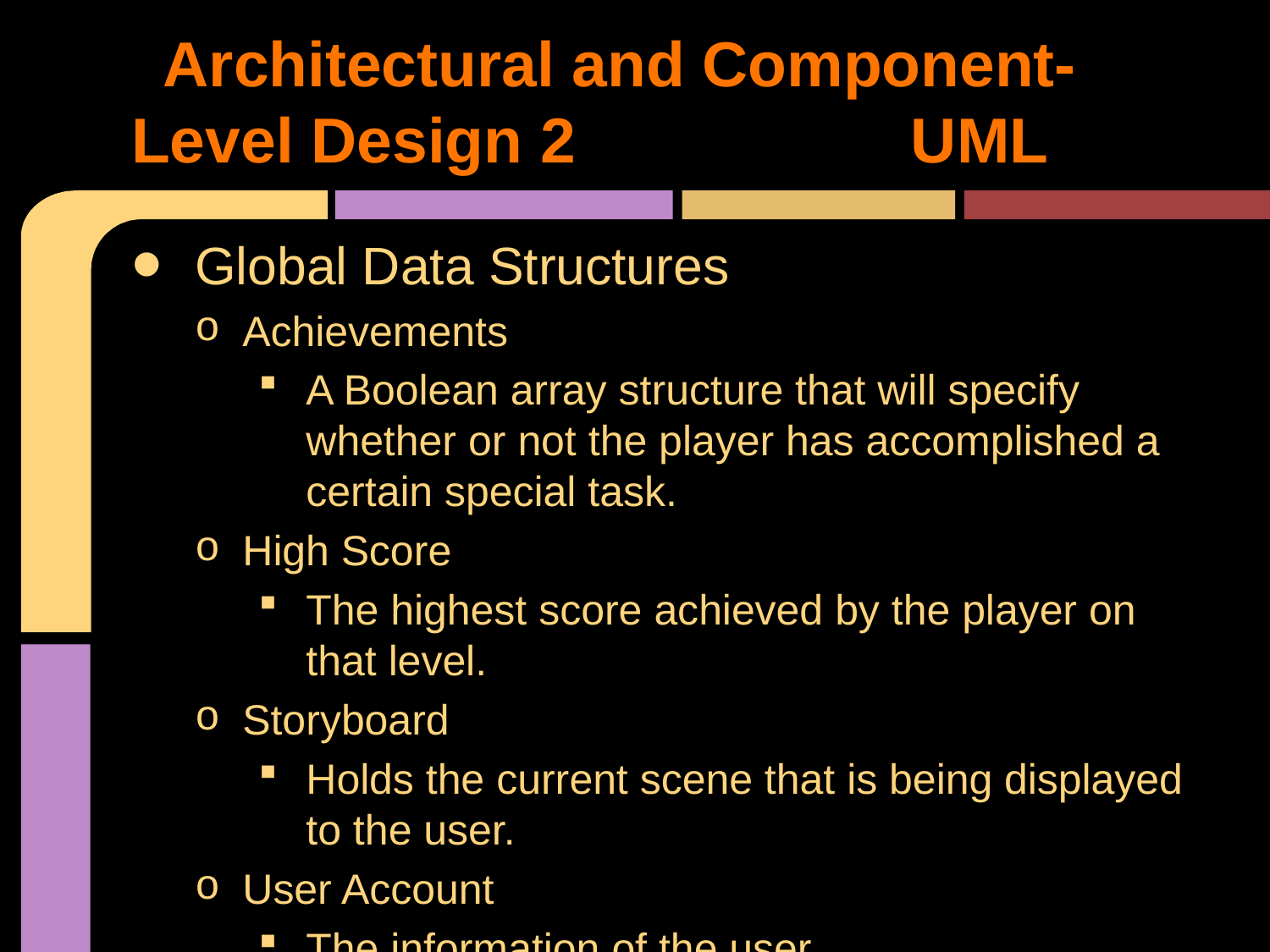

# Architectural and Component-Level Design 2			 UML
Global Data Structures
Achievements
A Boolean array structure that will specify whether or not the player has accomplished a certain special task.
High Score
The highest score achieved by the player on that level.
Storyboard
Holds the current scene that is being displayed to the user.
User Account
The information of the user
Level Progress
Which levels and chapters the player has completed